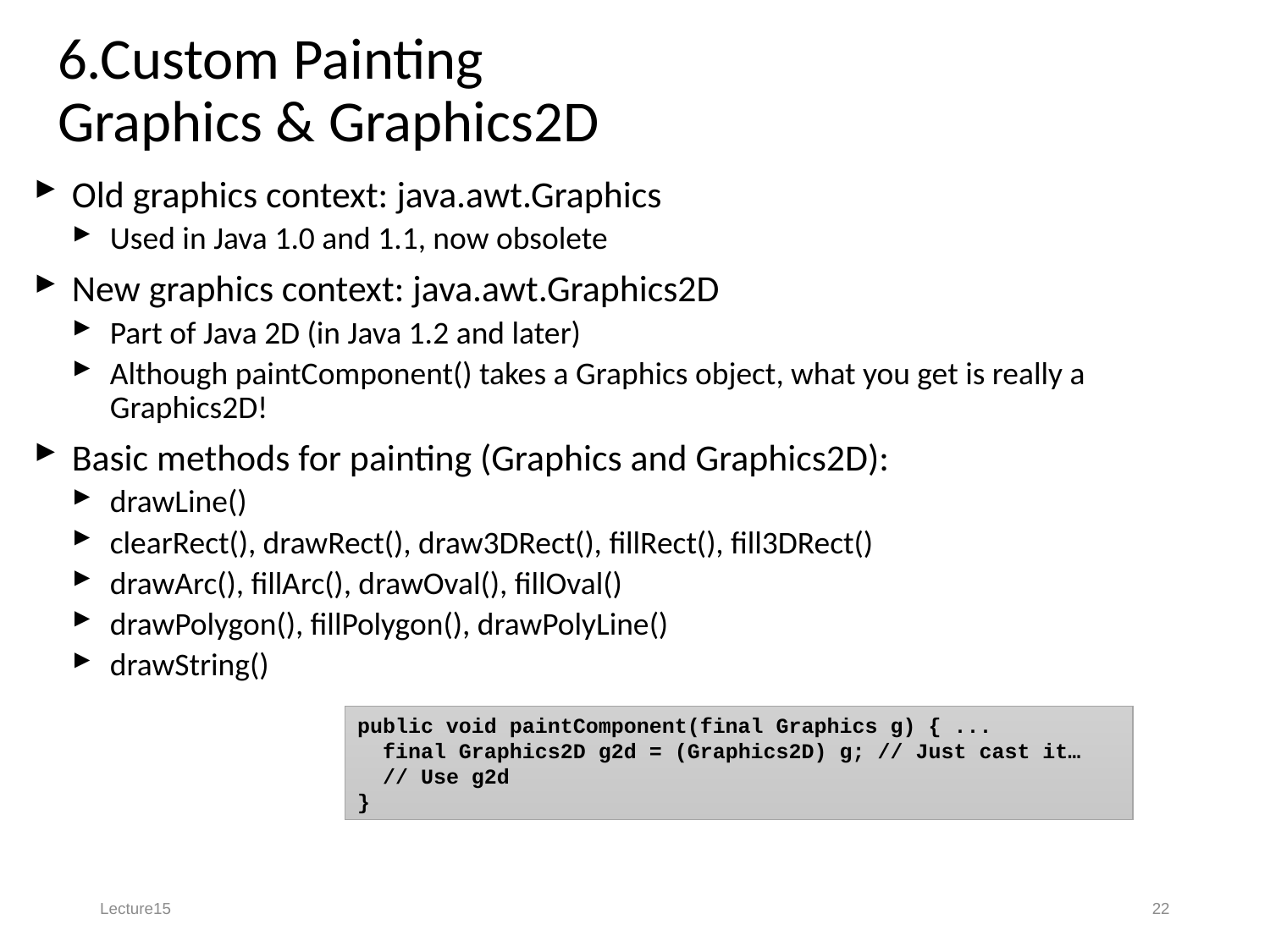

# 6.Custom Painting Graphics & Graphics2D
Old graphics context: java.awt.Graphics
Used in Java 1.0 and 1.1, now obsolete
New graphics context: java.awt.Graphics2D
Part of Java 2D (in Java 1.2 and later)
Although paintComponent() takes a Graphics object, what you get is really a Graphics2D!
Basic methods for painting (Graphics and Graphics2D):
drawLine()
clearRect(), drawRect(), draw3DRect(), fillRect(), fill3DRect()
drawArc(), fillArc(), drawOval(), fillOval()
drawPolygon(), fillPolygon(), drawPolyLine()
drawString()
public void paintComponent(final Graphics g) { ...
  final Graphics2D g2d = (Graphics2D) g; // Just cast it…
  // Use g2d
}
Lecture15
22